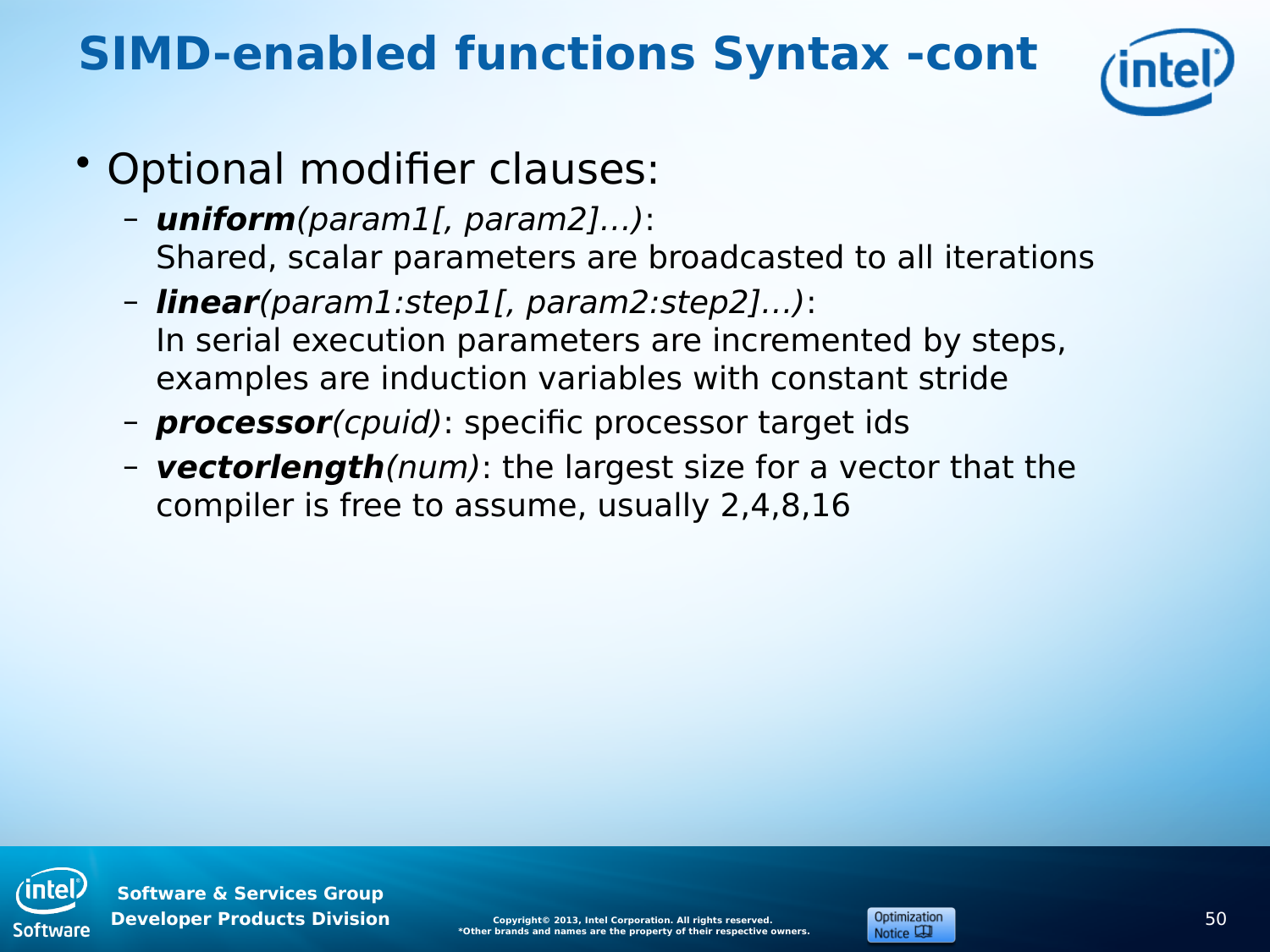

# SIMD-enabled functions Syntax -cont
Optional modifier clauses:
uniform(param1[, param2]…):
Shared, scalar parameters are broadcasted to all iterations
linear(param1:step1[, param2:step2]…):
In serial execution parameters are incremented by steps, examples are induction variables with constant stride
processor(cpuid): specific processor target ids
vectorlength(num): the largest size for a vector that the compiler is free to assume, usually 2,4,8,16

50